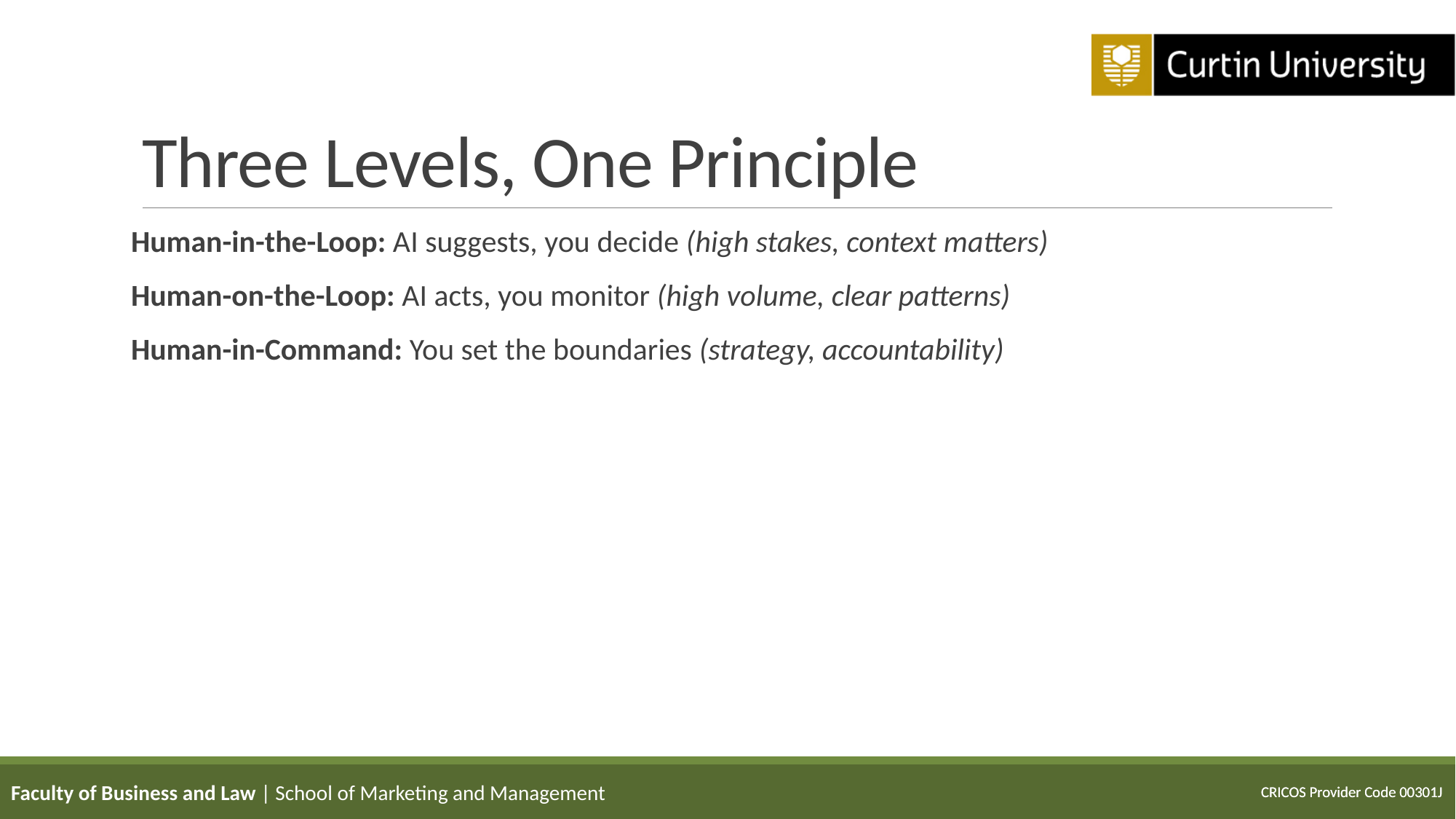

# Three Levels, One Principle
Human-in-the-Loop: AI suggests, you decide (high stakes, context matters)
Human-on-the-Loop: AI acts, you monitor (high volume, clear patterns)
Human-in-Command: You set the boundaries (strategy, accountability)
Faculty of Business and Law | School of Marketing and Management